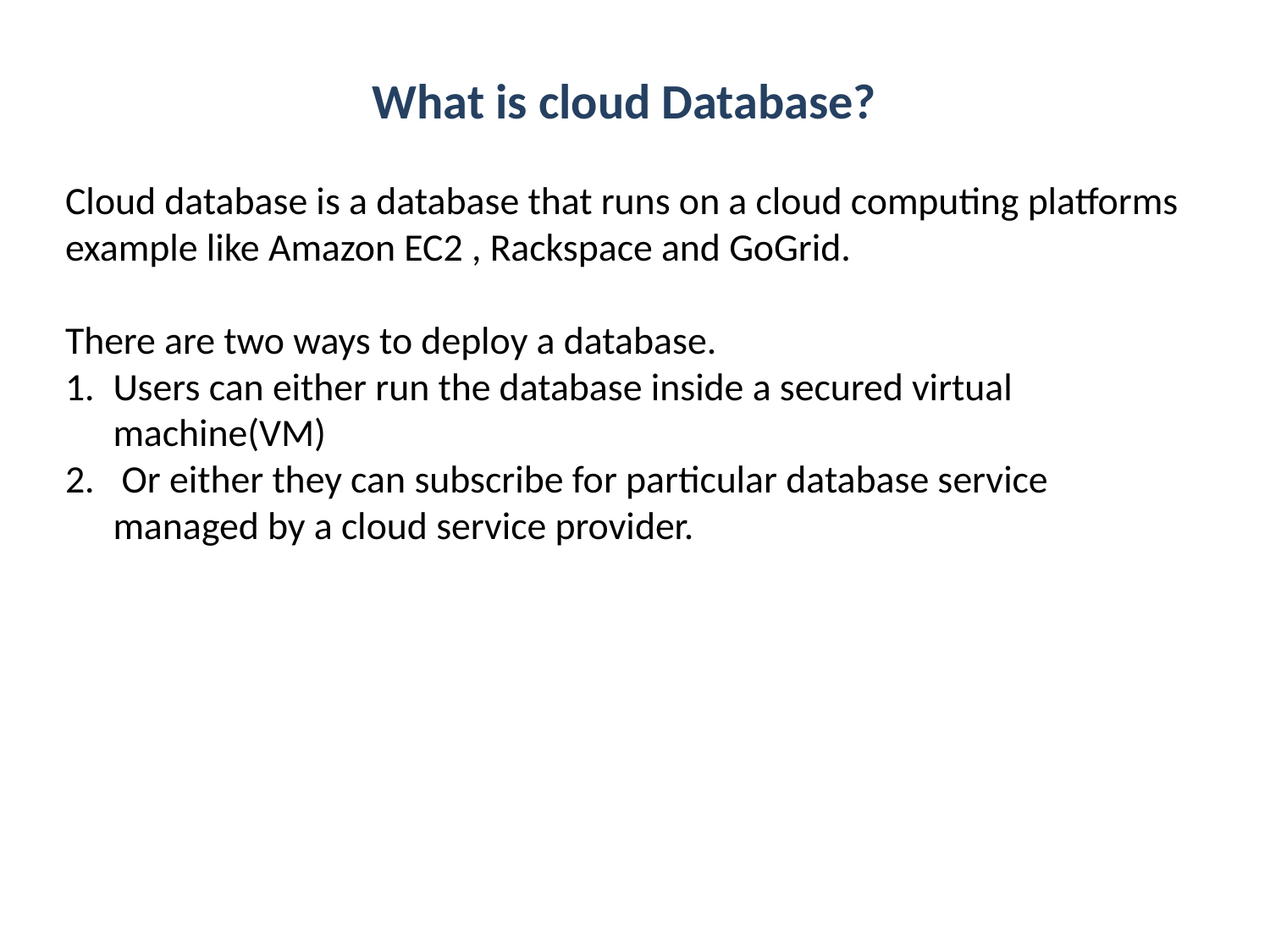

What is cloud Database?

Cloud database is a database that runs on a cloud computing platforms example like Amazon EC2 , Rackspace and GoGrid.

There are two ways to deploy a database.
Users can either run the database inside a secured virtual machine(VM)
 Or either they can subscribe for particular database service managed by a cloud service provider.